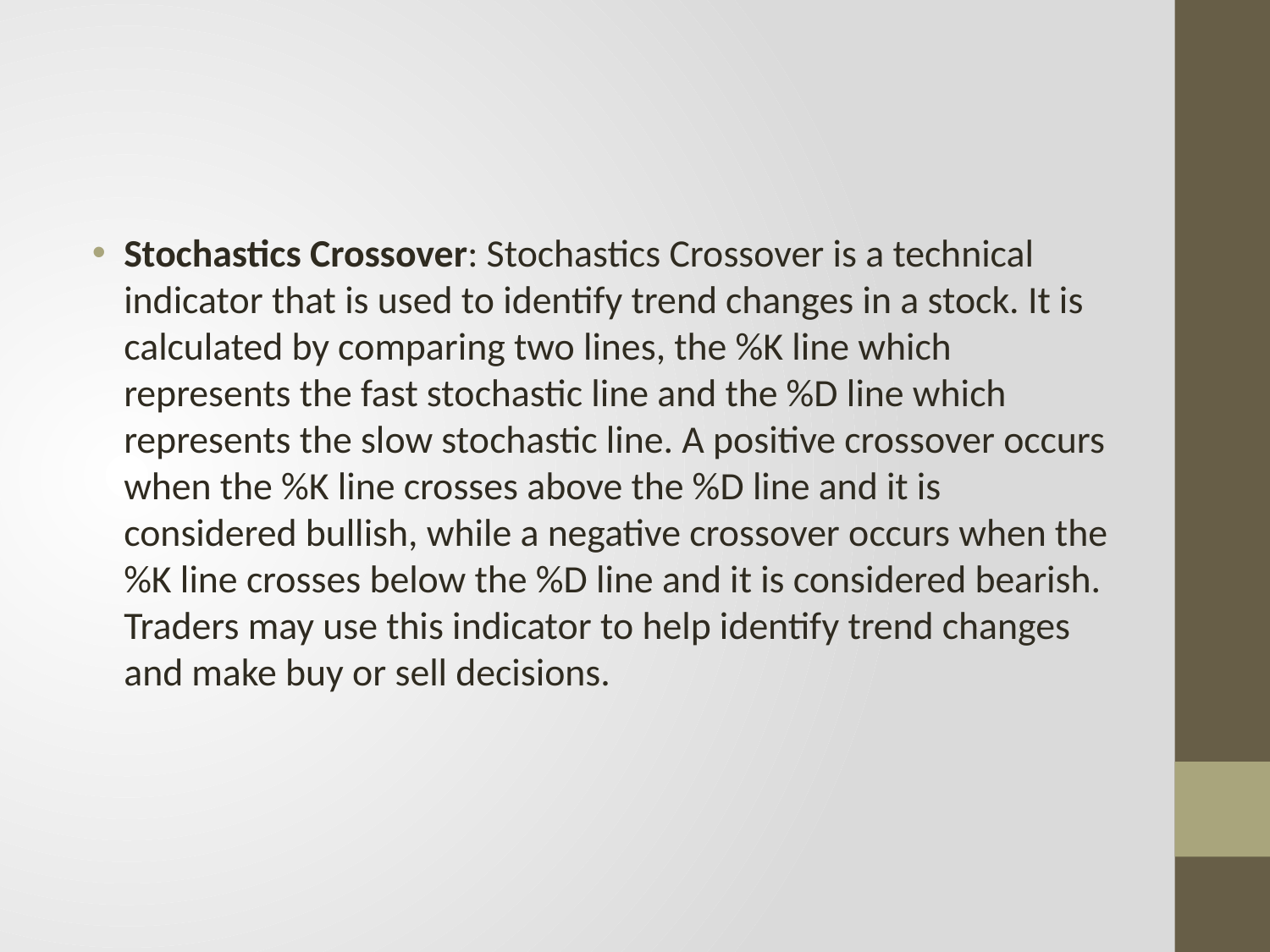

#
Stochastics Crossover: Stochastics Crossover is a technical indicator that is used to identify trend changes in a stock. It is calculated by comparing two lines, the %K line which represents the fast stochastic line and the %D line which represents the slow stochastic line. A positive crossover occurs when the %K line crosses above the %D line and it is considered bullish, while a negative crossover occurs when the %K line crosses below the %D line and it is considered bearish. Traders may use this indicator to help identify trend changes and make buy or sell decisions.